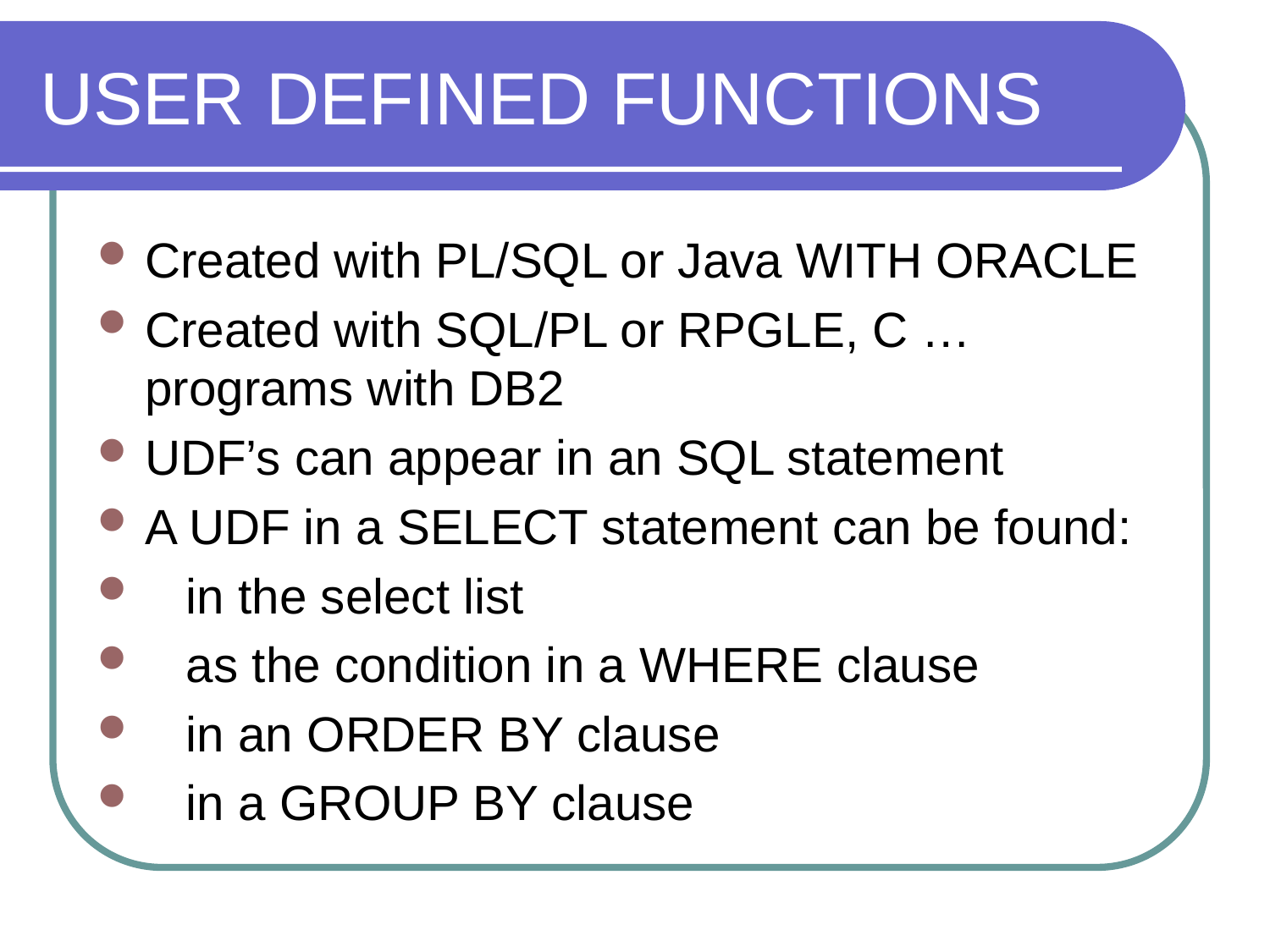

# USER DEFINED FUNCTIONS
Created with PL/SQL or Java WITH ORACLE
Created with SQL/PL or RPGLE, C … programs with DB2
UDF’s can appear in an SQL statement
A UDF in a SELECT statement can be found:
   in the select list
   as the condition in a WHERE clause
   in an ORDER BY clause
   in a GROUP BY clause